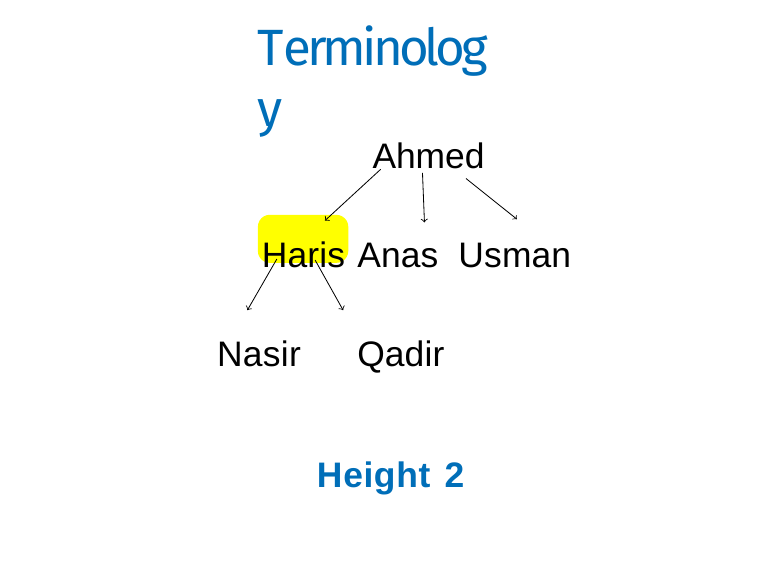

# Terminology

Height 2
Ahmed
Haris	Anas  Usman     Nasir	Qadir